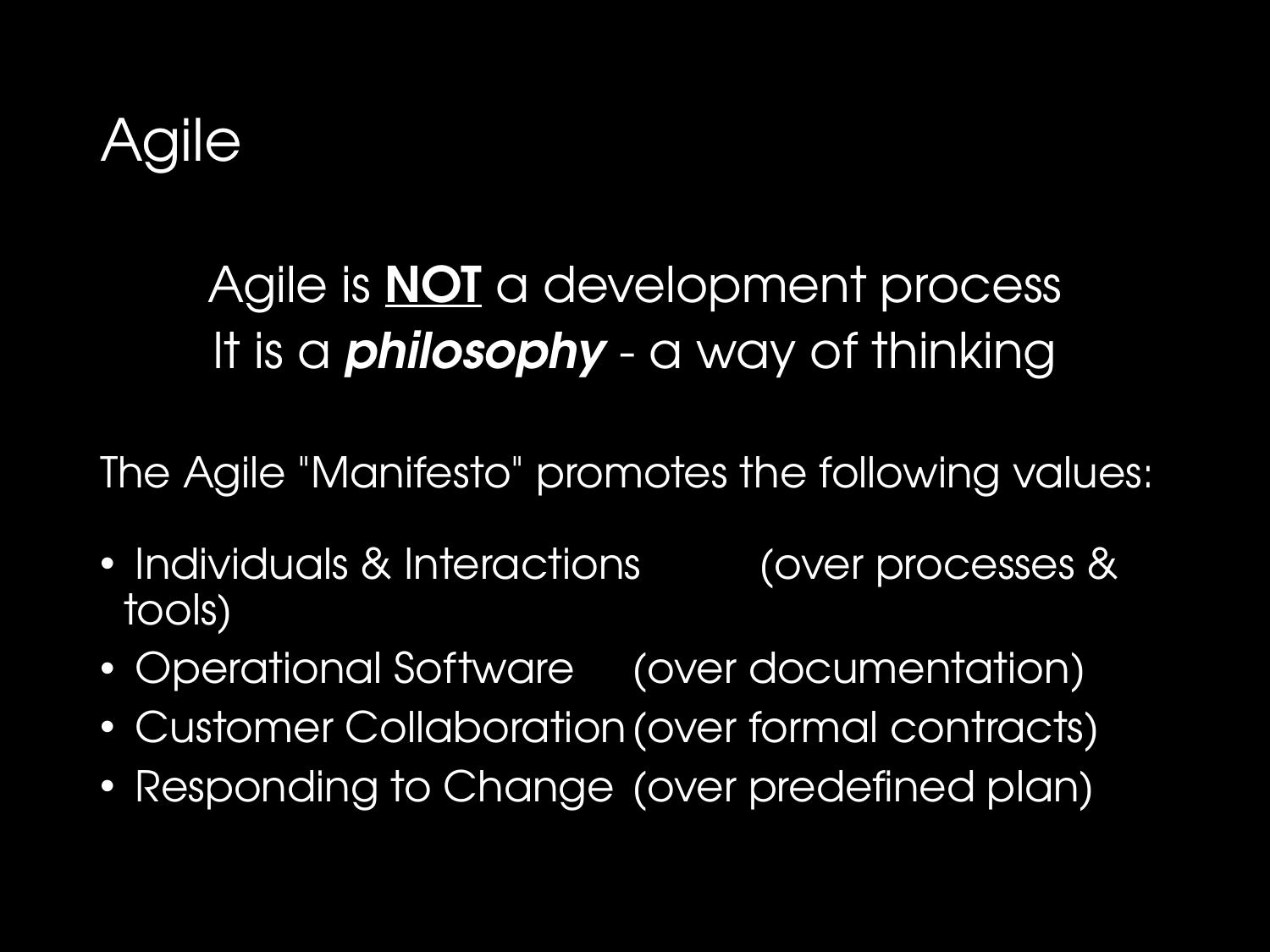

# Agile
Agile is NOT a development process
It is a philosophy - a way of thinking

The Agile "Manifesto" promotes the following values:

 Individuals & Interactions	(over processes & tools)
 Operational Software	(over documentation)
 Customer Collaboration	(over formal contracts)
 Responding to Change	(over predefined plan)